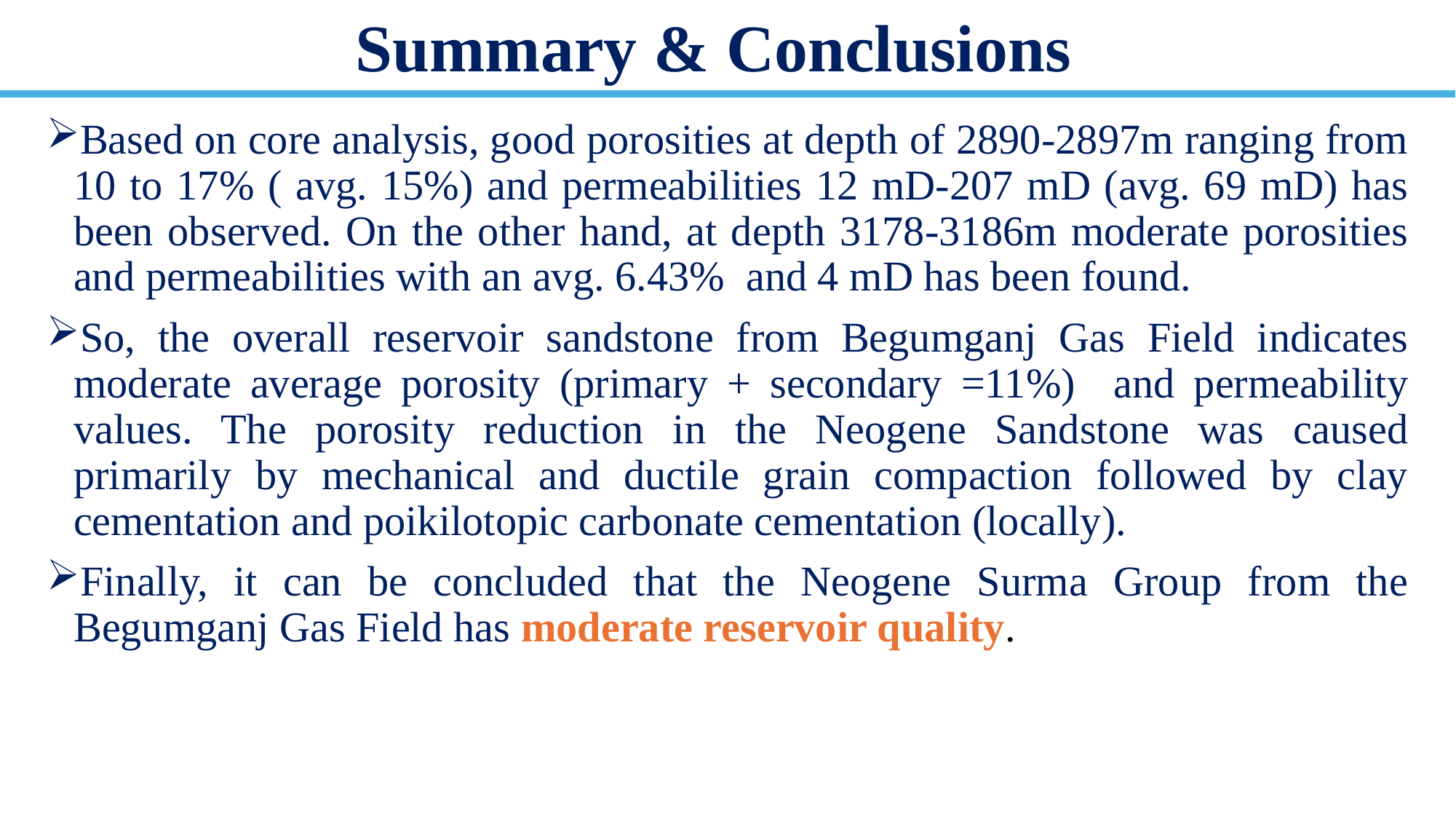

# Summary & Conclusions
Based on core analysis, good porosities at depth of 2890-2897m ranging from 10 to 17% ( avg. 15%) and permeabilities 12 mD-207 mD (avg. 69 mD) has been observed. On the other hand, at depth 3178-3186m moderate porosities and permeabilities with an avg. 6.43%  and 4 mD has been found.
So, the overall reservoir sandstone from Begumganj Gas Field indicates moderate average porosity (primary + secondary =11%)  and permeability values. The porosity reduction in the Neogene Sandstone was caused primarily by mechanical and ductile grain compaction followed by clay cementation and poikilotopic carbonate cementation (locally).
Finally, it can be concluded that the Neogene Surma Group from the Begumganj Gas Field has moderate reservoir quality.